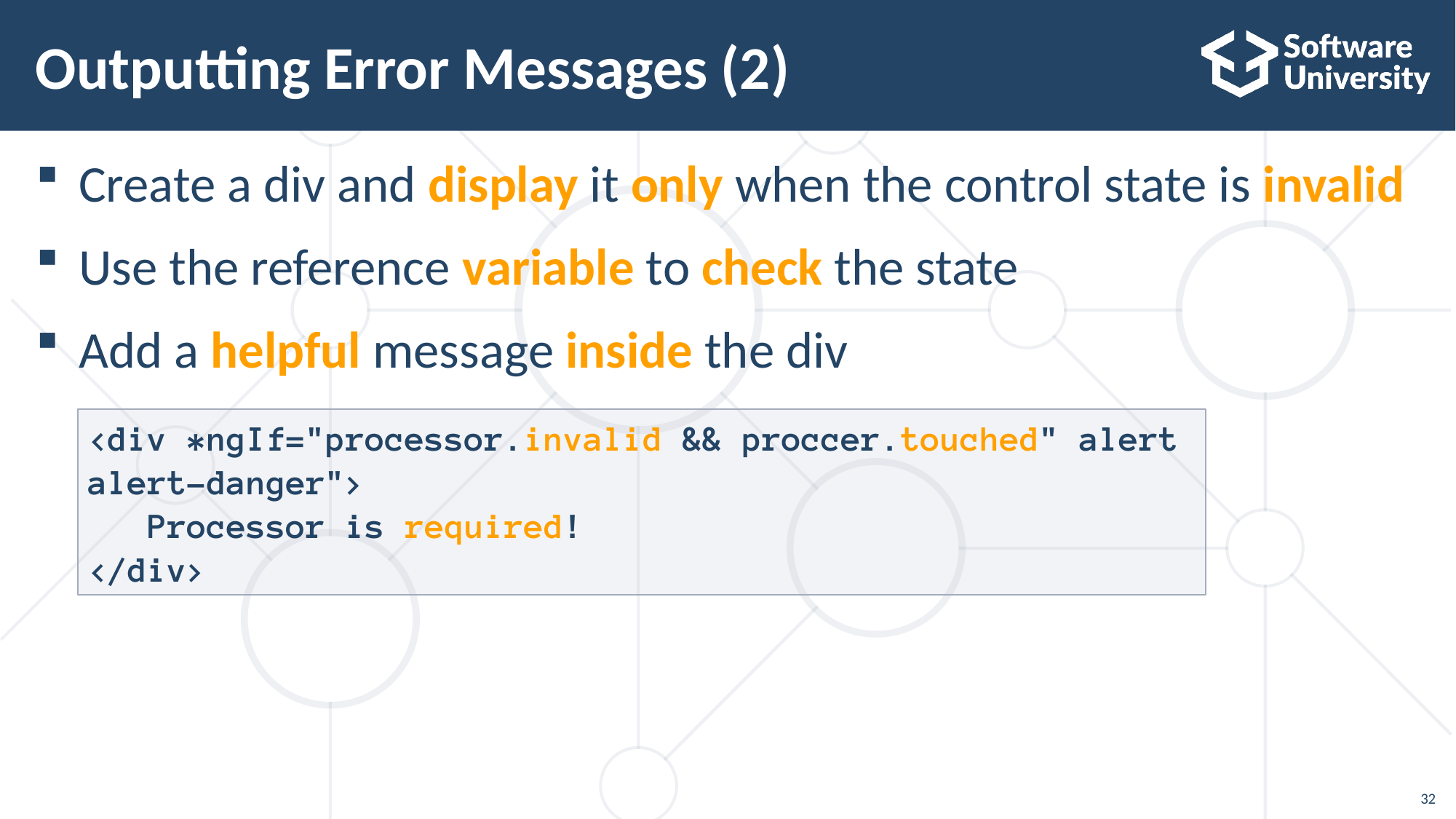

# Outputting Error Messages (2)
Create a div and display it only when the control state is invalid
Use the reference variable to check the state
Add a helpful message inside the div
<div *ngIf="processor.invalid && proccer.touched" alert alert-danger">
   Processor is required!
</div>
32